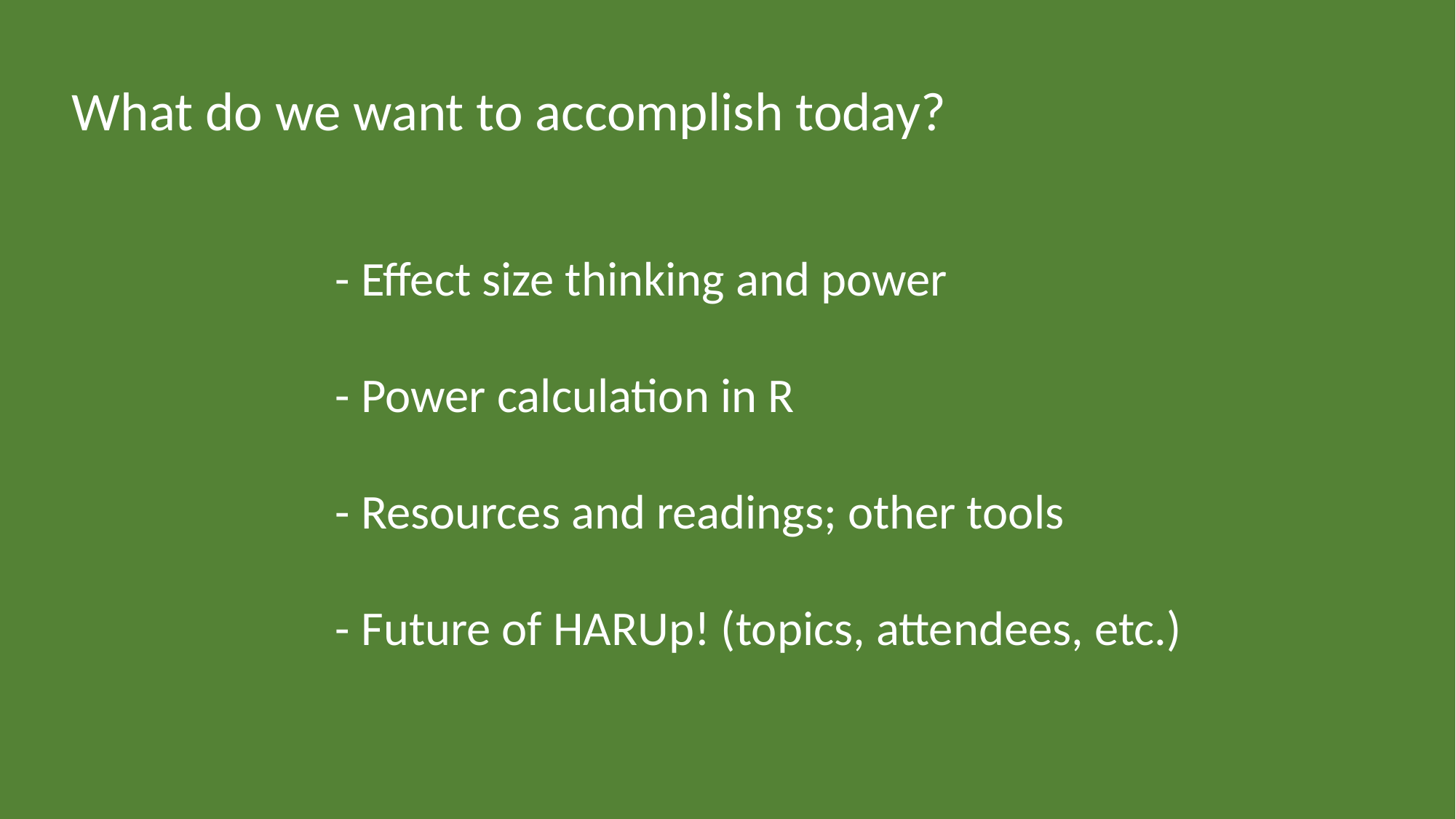

What do we want to accomplish today?
- Effect size thinking and power

- Power calculation in R

- Resources and readings; other tools

- Future of HARUp! (topics, attendees, etc.)